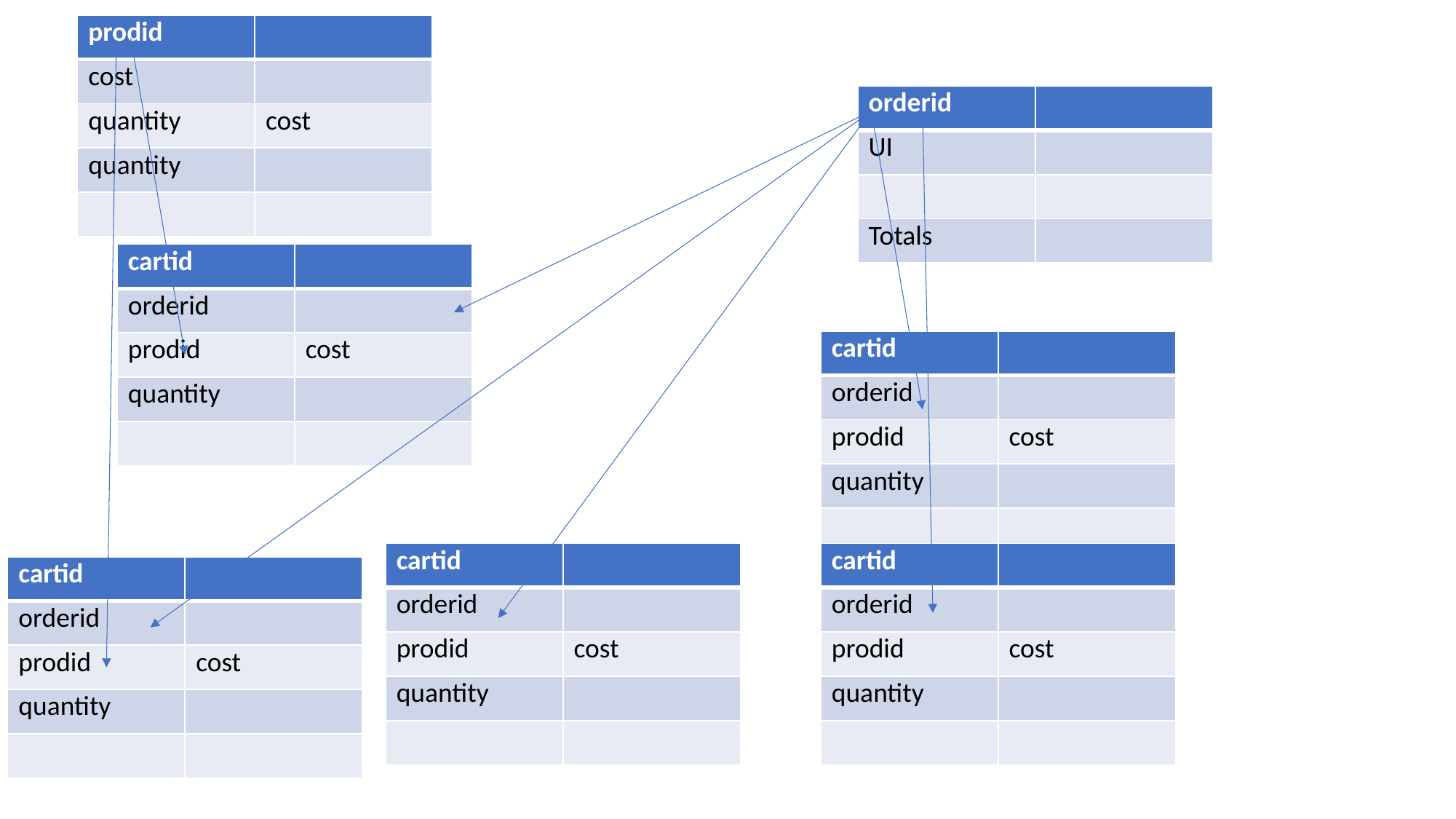

| prodid |  |
| --- | --- |
| cost |  |
| quantity | cost |
| quantity |  |
|  |  |
| orderid |  |
| --- | --- |
| UI |  |
|  |  |
| Totals |  |
| cartid |  |
| --- | --- |
| orderid |  |
| prodid | cost |
| quantity |  |
|  |  |
| cartid |  |
| --- | --- |
| orderid |  |
| prodid | cost |
| quantity |  |
|  |  |
| cartid |  |
| --- | --- |
| orderid |  |
| prodid | cost |
| quantity |  |
|  |  |
| cartid |  |
| --- | --- |
| orderid |  |
| prodid | cost |
| quantity |  |
|  |  |
| cartid |  |
| --- | --- |
| orderid |  |
| prodid | cost |
| quantity |  |
|  |  |